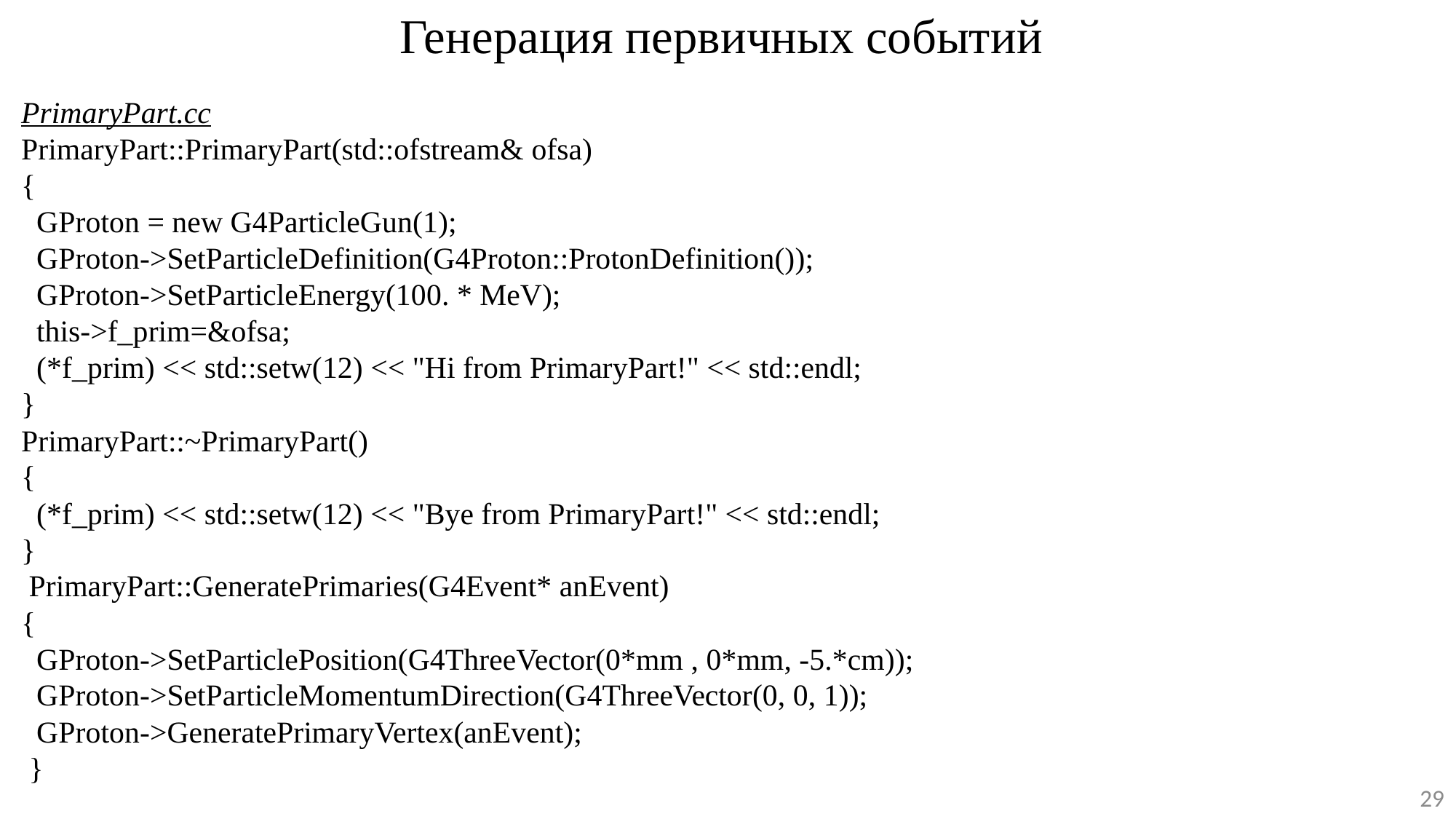

Генерация первичных событий
PrimaryPart.cc
PrimaryPart::PrimaryPart(std::ofstream& ofsa)
{
  GProton = new G4ParticleGun(1);
  GProton->SetParticleDefinition(G4Proton::ProtonDefinition());
  GProton->SetParticleEnergy(100. * MeV);
  this->f_prim=&ofsa;
  (*f_prim) << std::setw(12) << "Hi from PrimaryPart!" << std::endl;
}
PrimaryPart::~PrimaryPart()
{
  (*f_prim) << std::setw(12) << "Bye from PrimaryPart!" << std::endl;
}
 PrimaryPart::GeneratePrimaries(G4Event* anEvent)
{
  GProton->SetParticlePosition(G4ThreeVector(0*mm , 0*mm, -5.*cm));
  GProton->SetParticleMomentumDirection(G4ThreeVector(0, 0, 1));
  GProton->GeneratePrimaryVertex(anEvent);
 }
29